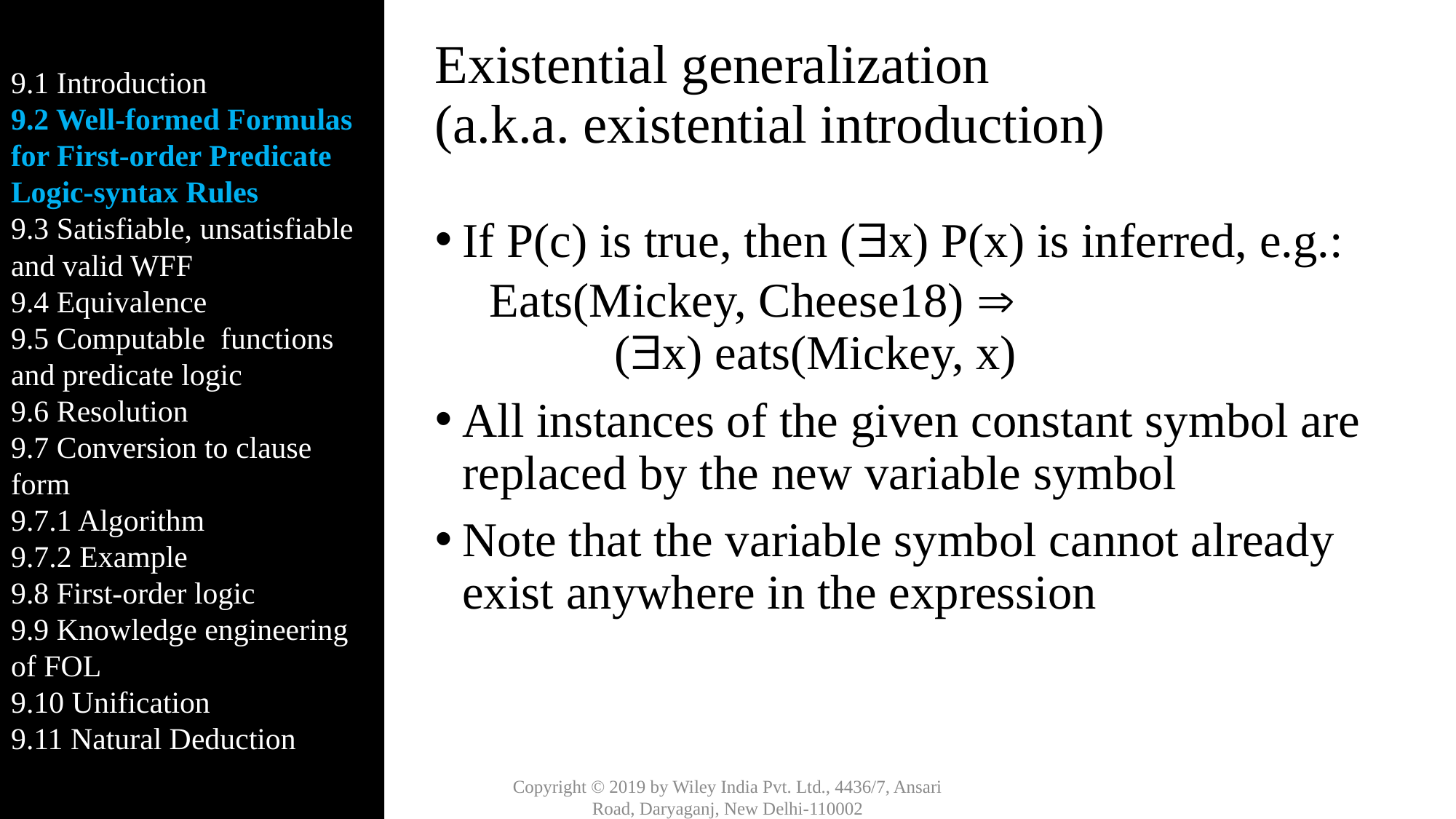

9.1 Introduction
9.2 Well-formed Formulas for First-order Predicate Logic-syntax Rules
9.3 Satisfiable, unsatisfiable and valid WFF
9.4 Equivalence
9.5 Computable  functions and predicate logic
9.6 Resolution
9.7 Conversion to clause form
9.7.1 Algorithm
9.7.2 Example
9.8 First-order logic
9.9 Knowledge engineering of FOL
9.10 Unification
9.11 Natural Deduction
# Existential generalization (a.k.a. existential introduction)
If P(c) is true, then (∃x) P(x) is inferred, e.g.:
Eats(Mickey, Cheese18) ⇒
        (∃x) eats(Mickey, x)
All instances of the given constant symbol are replaced by the new variable symbol
Note that the variable symbol cannot already exist anywhere in the expression
Copyright © 2019 by Wiley India Pvt. Ltd., 4436/7, Ansari Road, Daryaganj, New Delhi-110002